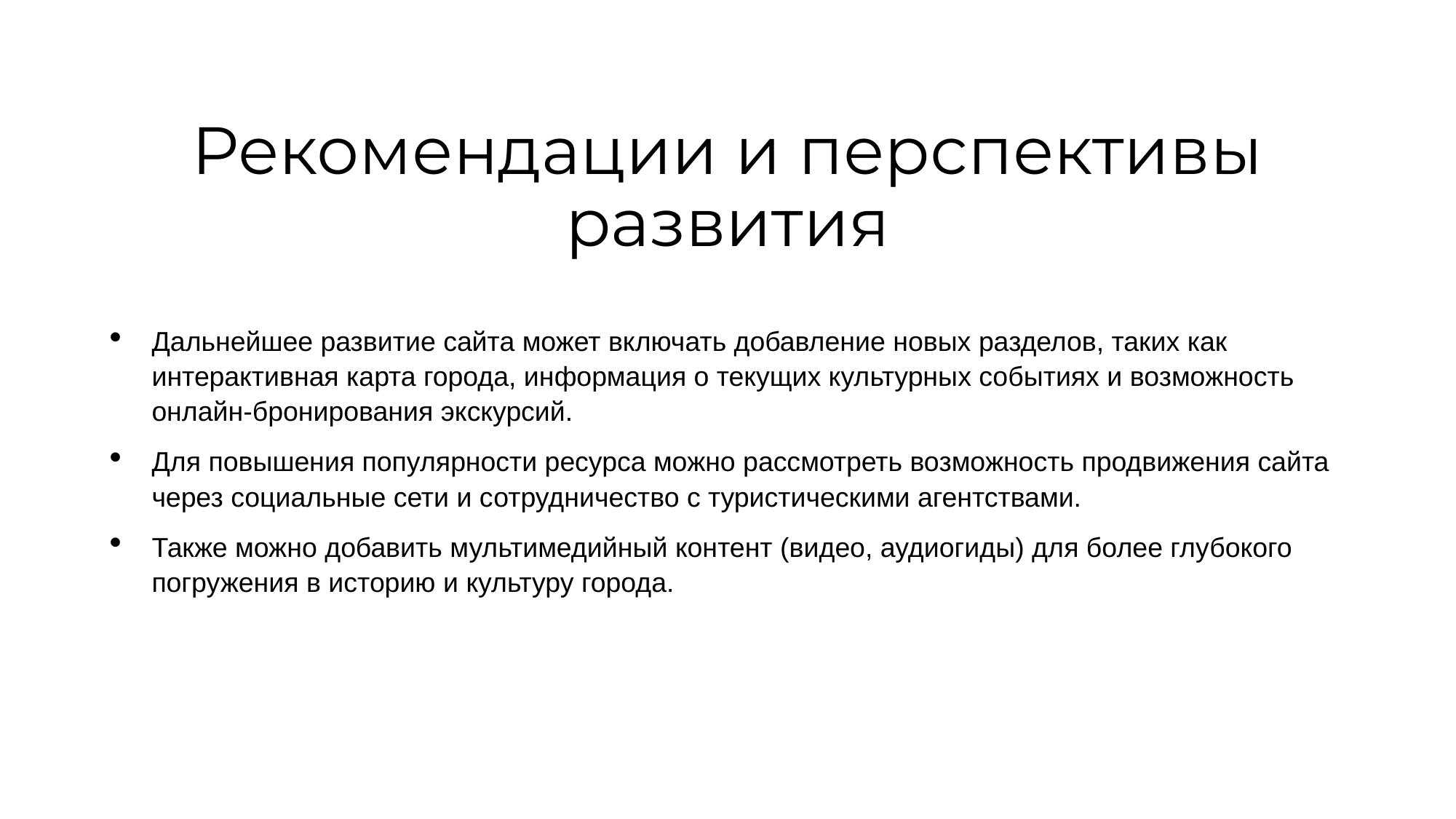

# Рекомендации и перспективы развития
Дальнейшее развитие сайта может включать добавление новых разделов, таких как интерактивная карта города, информация о текущих культурных событиях и возможность онлайн-бронирования экскурсий.
Для повышения популярности ресурса можно рассмотреть возможность продвижения сайта через социальные сети и сотрудничество с туристическими агентствами.
Также можно добавить мультимедийный контент (видео, аудиогиды) для более глубокого погружения в историю и культуру города.